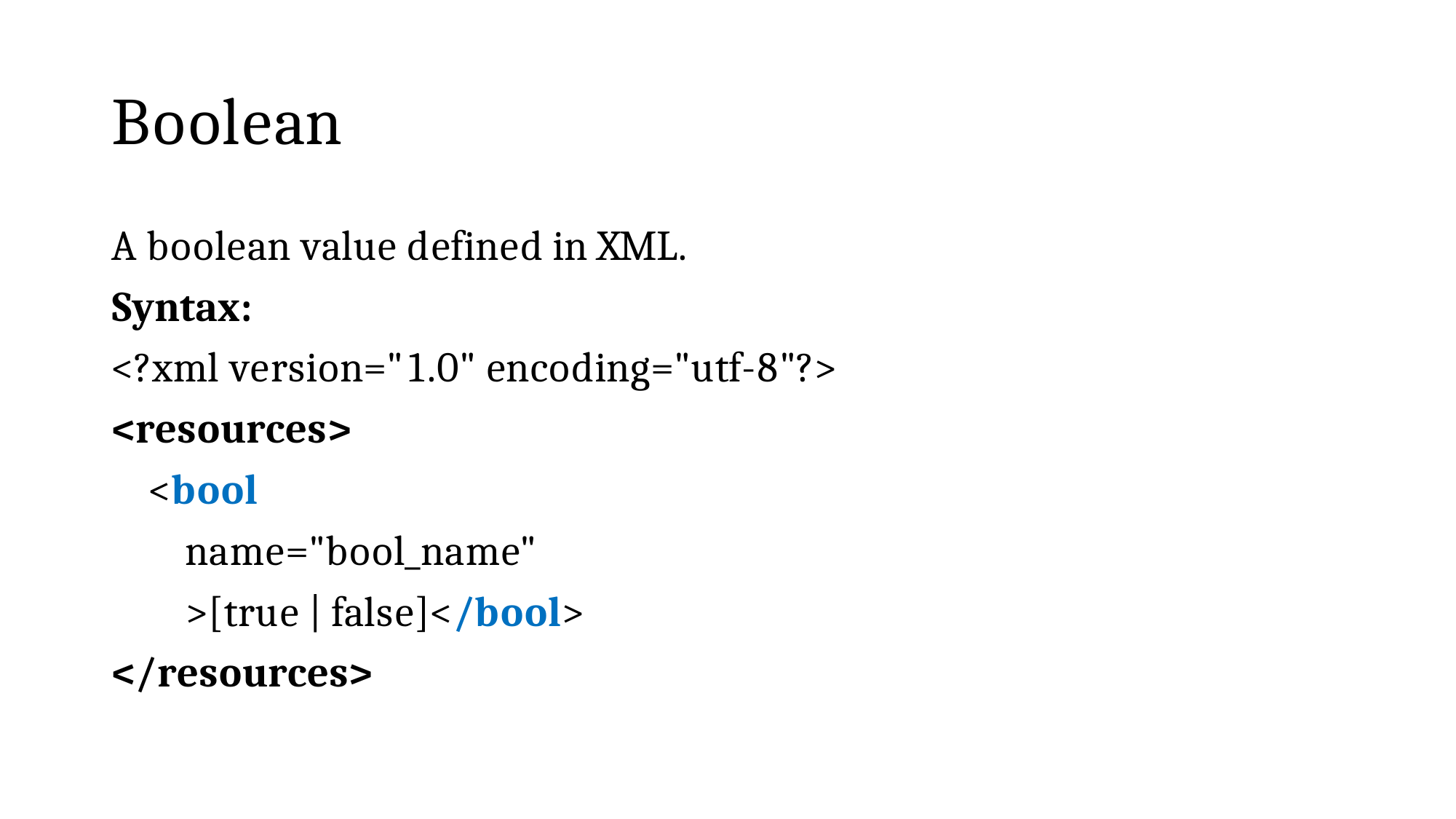

# Boolean
A boolean value defined in XML.
Syntax:
<?xml version="1.0" encoding="utf-8"?>
<resources>
    <bool
        name="bool_name"
        >[true | false]</bool>
</resources>